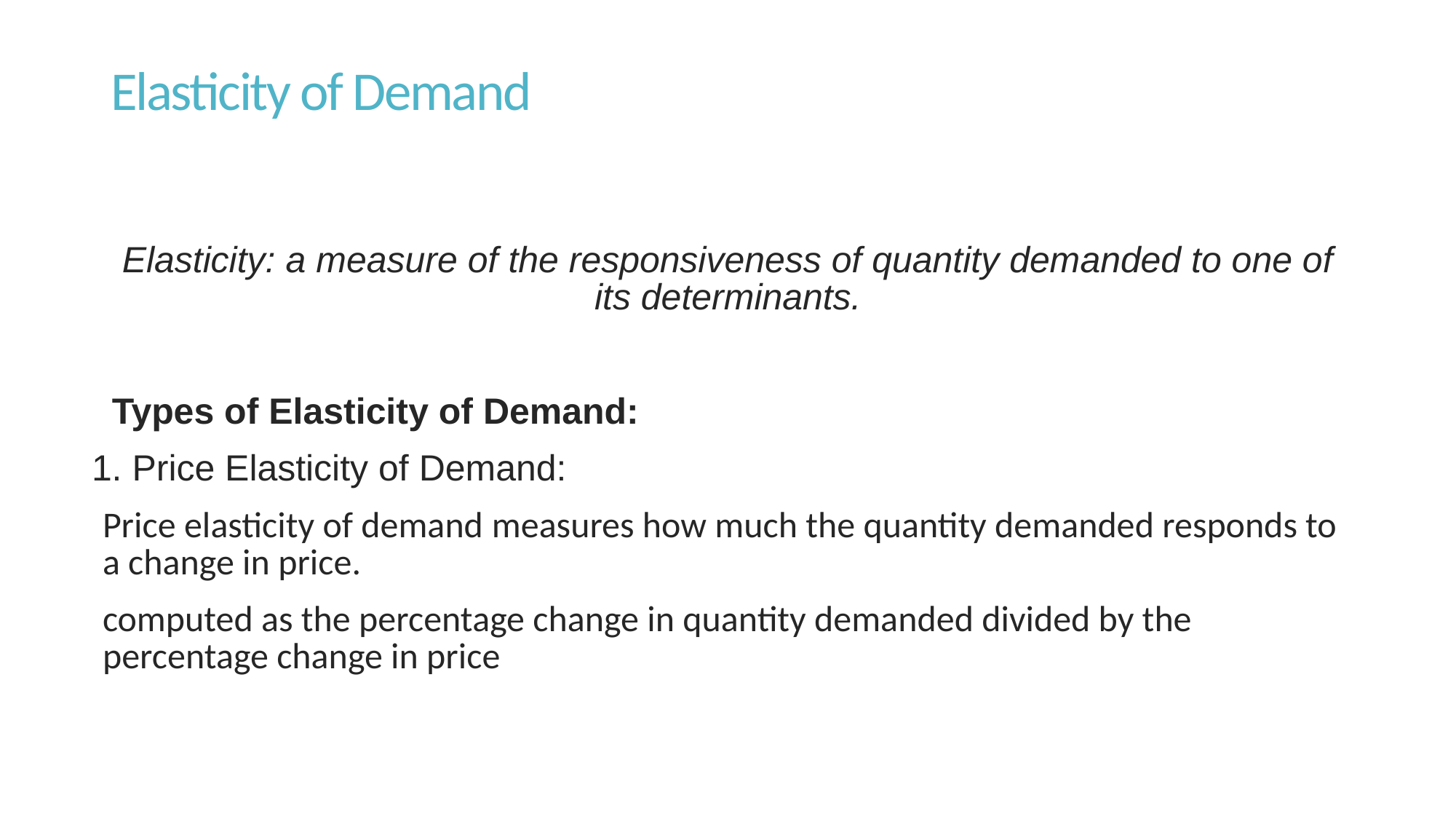

# Elasticity of Demand

Elasticity: a measure of the responsiveness of quantity demanded to one of its determinants.

  Types of Elasticity of Demand:
1. Price Elasticity of Demand:
Price elasticity of demand measures how much the quantity demanded responds to a change in price.
computed as the percentage change in quantity demanded divided by the percentage change in price